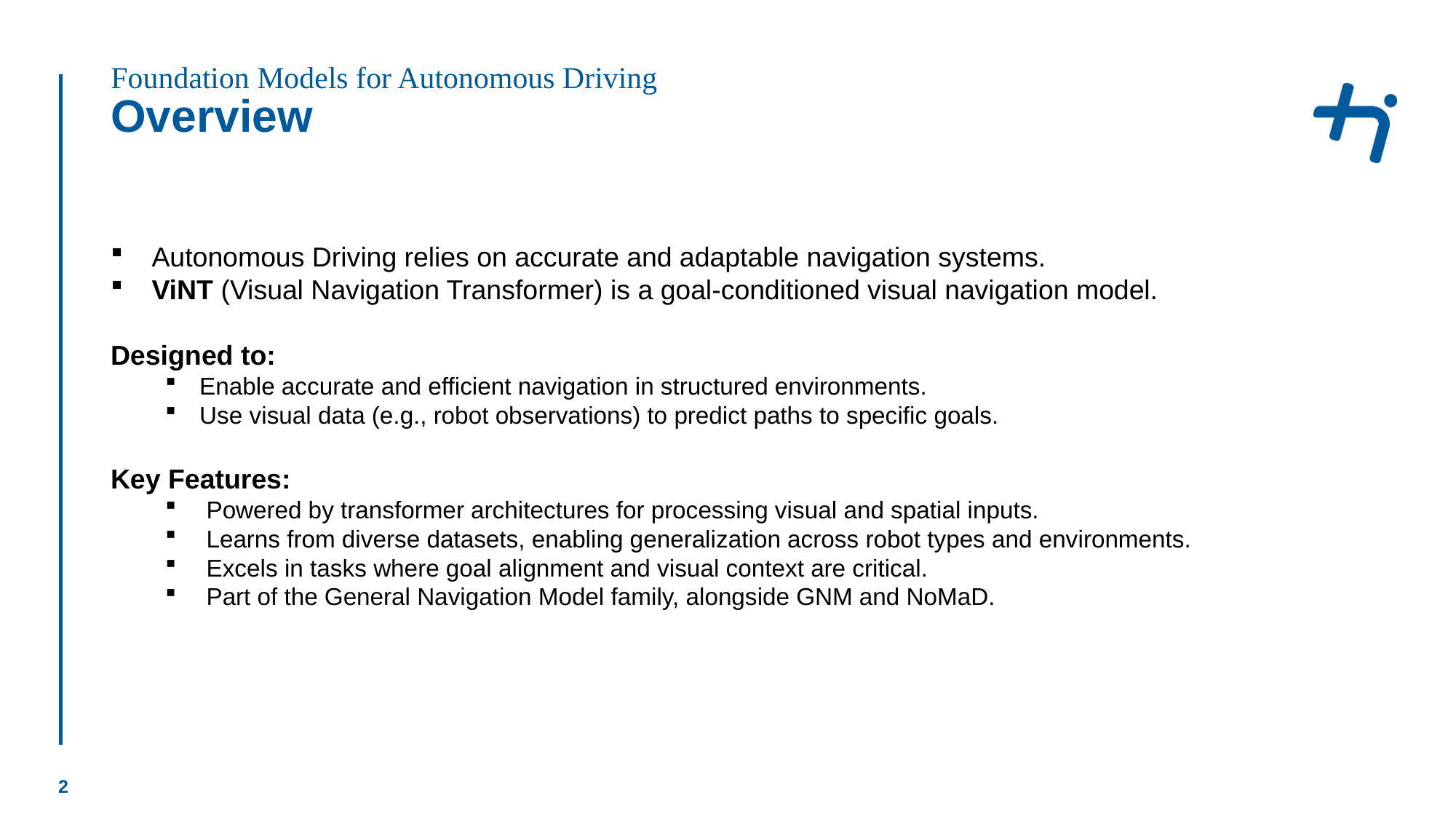

Foundation Models for Autonomous Driving
# Overview
Autonomous Driving relies on accurate and adaptable navigation systems.
ViNT (Visual Navigation Transformer) is a goal-conditioned visual navigation model.

Designed to:
Enable accurate and efficient navigation in structured environments.
Use visual data (e.g., robot observations) to predict paths to specific goals.

Key Features:
Powered by transformer architectures for processing visual and spatial inputs.
Learns from diverse datasets, enabling generalization across robot types and environments.
Excels in tasks where goal alignment and visual context are critical.
Part of the General Navigation Model family, alongside GNM and NoMaD.
2